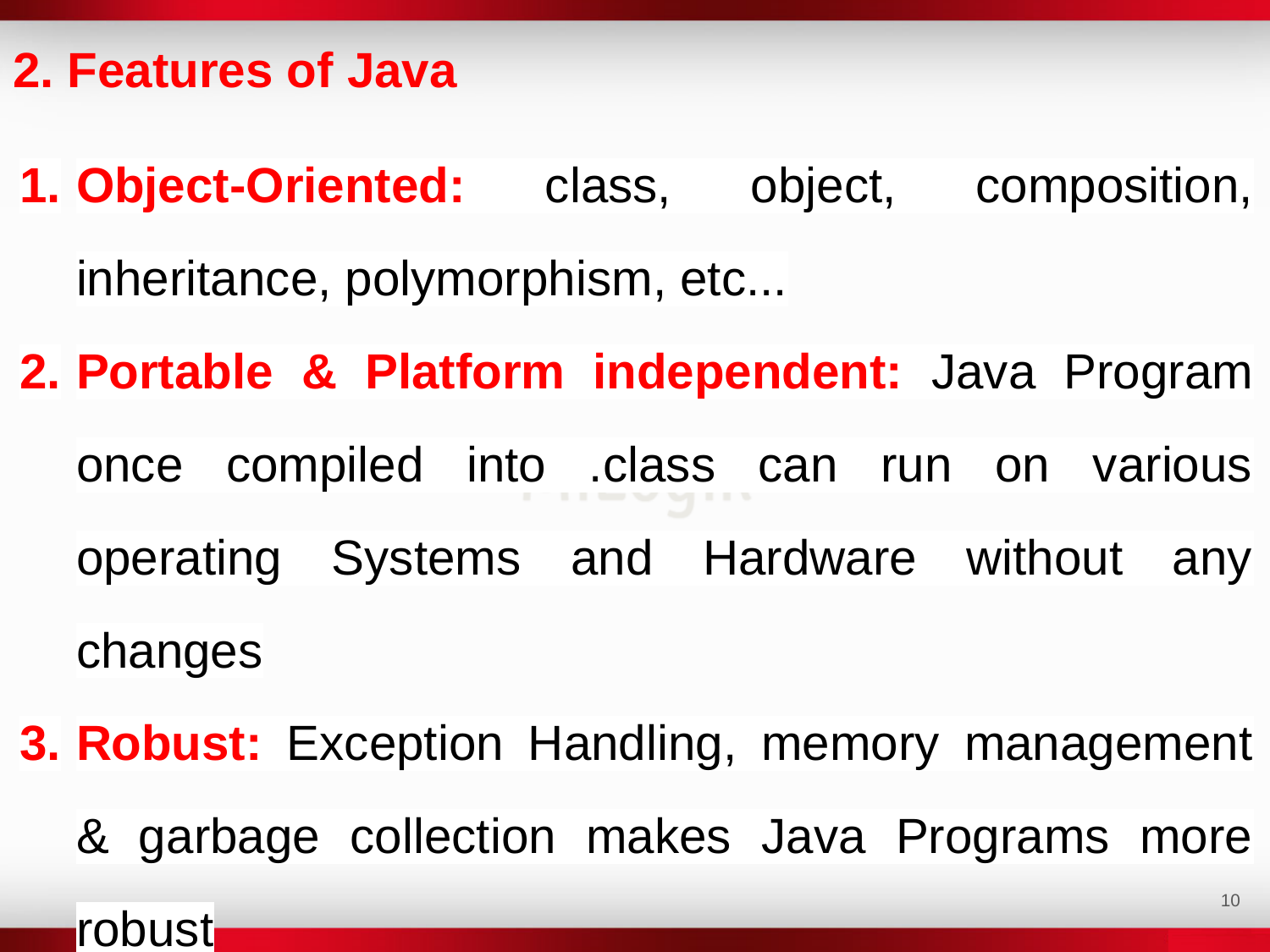

2. Features of Java
Object-Oriented: class, object, composition, inheritance, polymorphism, etc...
Portable & Platform independent: Java Program once compiled into .class can run on various operating Systems and Hardware without any changes
Robust: Exception Handling, memory management & garbage collection makes Java Programs more robust

10